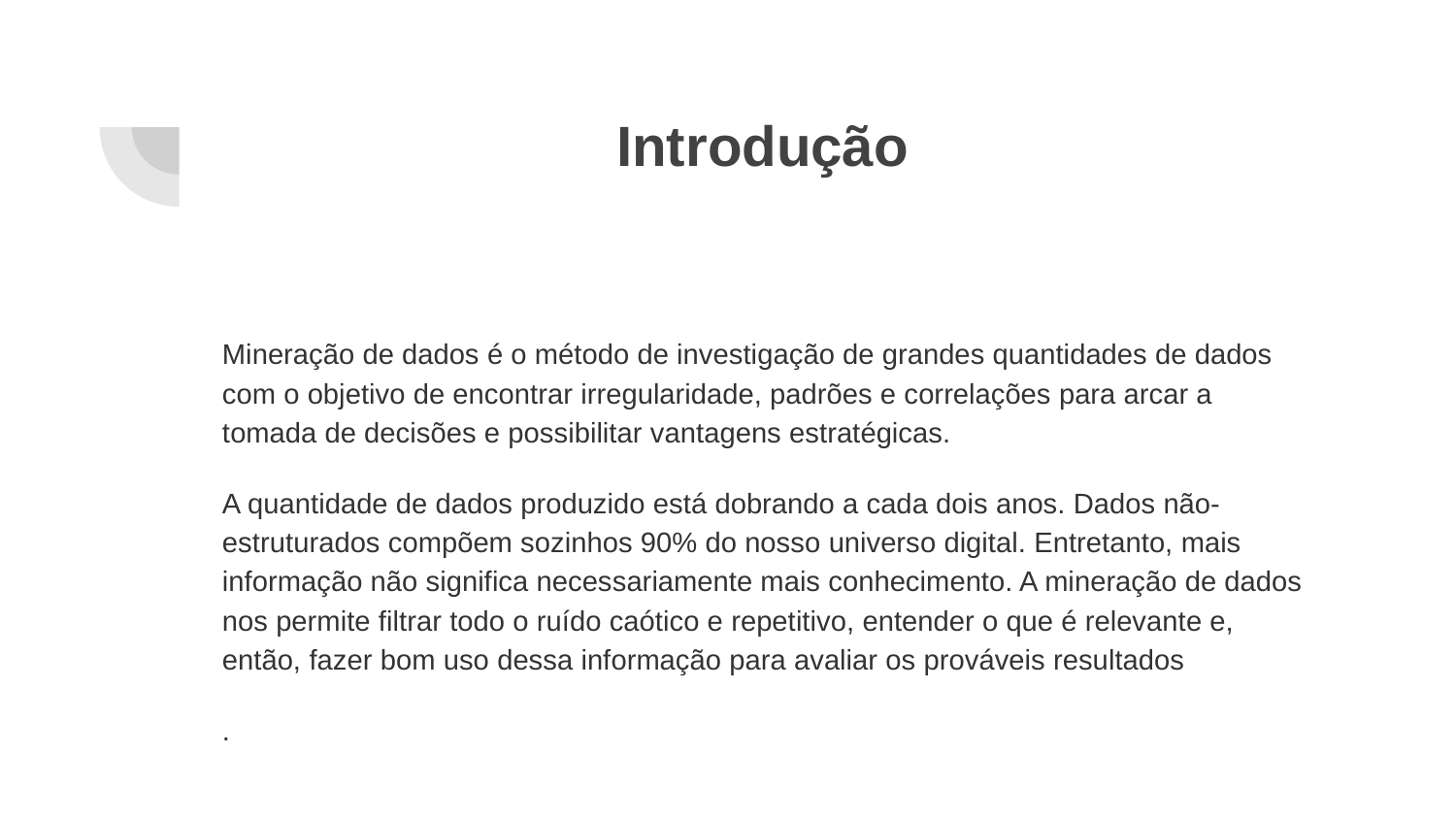

# Introdução
Mineração de dados é o método de investigação de grandes quantidades de dados com o objetivo de encontrar irregularidade, padrões e correlações para arcar a tomada de decisões e possibilitar vantagens estratégicas.
A quantidade de dados produzido está dobrando a cada dois anos. Dados não-estruturados compõem sozinhos 90% do nosso universo digital. Entretanto, mais informação não significa necessariamente mais conhecimento. A mineração de dados nos permite filtrar todo o ruído caótico e repetitivo, entender o que é relevante e, então, fazer bom uso dessa informação para avaliar os prováveis resultados
.